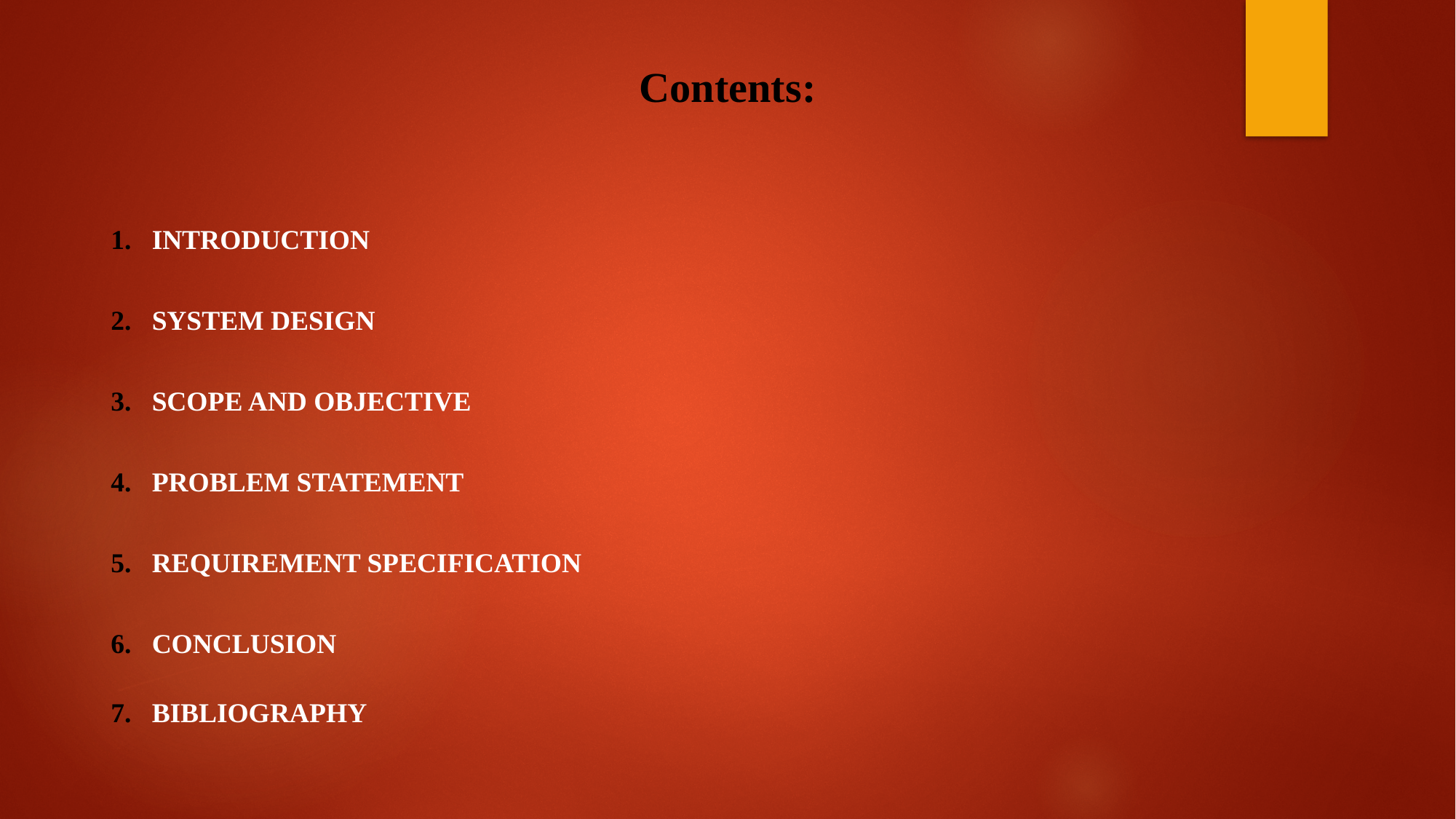

Contents:

INTRODUCTION
SYSTEM DESIGN
SCOPE AND OBJECTIVE
PROBLEM STATEMENT
REQUIREMENT SPECIFICATION
CONCLUSION
BIBLIOGRAPHY